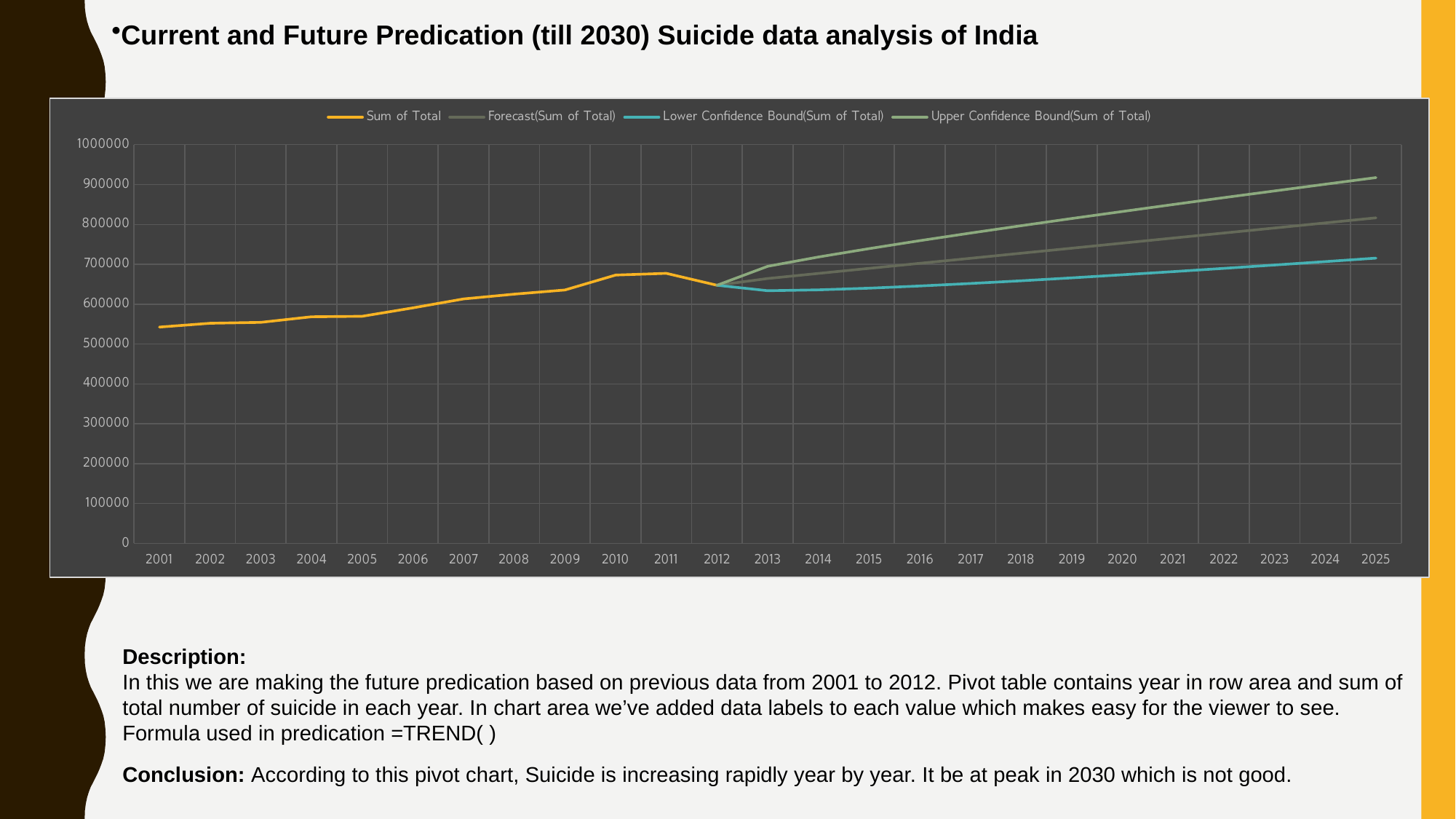

Current and Future Predication (till 2030) Suicide data analysis of India

### Chart

| Category | Sum of Total | Forecast(Sum of Total) | Lower Confidence Bound(Sum of Total) | Upper Confidence Bound(Sum of Total) |
|---|---|---|---|---|
|  | 542440.0 | None | None | None |
|  | 551980.0 | None | None | None |
|  | 554218.0 | None | None | None |
|  | 568349.0 | None | None | None |
|  | 569545.0 | None | None | None |
|  | 590543.0 | None | None | None |
|  | 613119.0 | None | None | None |
|  | 625014.0 | None | None | None |
|  | 635429.0 | None | None | None |
|  | 672926.0 | None | None | None |
|  | 677159.0 | None | None | None |
|  | 647288.0 | 647288.0 | 647288.0 | 647288.0 |
|  | None | 664284.2457460536 | 633643.8907370754 | 694924.6007550319 |
|  | None | 676961.0323909809 | 635718.1470898959 | 718203.9176920658 |
|  | None | 689637.8190359081 | 639990.9406468907 | 739284.6974249255 |
|  | None | 702314.6056808354 | 645478.4897844687 | 759150.7215772022 |
|  | None | 714991.3923257627 | 651765.0364695598 | 778217.7481819656 |
|  | None | 727668.1789706899 | 658628.3468051457 | 796708.011136234 |
|  | None | 740344.9656156171 | 665933.1050044091 | 814756.8262268251 |
|  | None | 753021.7522605443 | 673589.6826976533 | 832453.8218234354 |
|  | None | 765698.5389054716 | 681535.0888254308 | 849861.9889855123 |
|  | None | 778375.3255503988 | 689723.056316728 | 867027.5947840696 |
|  | None | 791052.112195326 | 698118.4203208617 | 883985.8040697903 |
|  | None | 803728.8988402532 | 706693.7147962474 | 900764.082884259 |
|  | None | 816405.6854851805 | 715427.003135634 | 917384.3678347269 |
Description:
In this we are making the future predication based on previous data from 2001 to 2012. Pivot table contains year in row area and sum of total number of suicide in each year. In chart area we’ve added data labels to each value which makes easy for the viewer to see.
Formula used in predication =TREND( )

Conclusion: According to this pivot chart, Suicide is increasing rapidly year by year. It be at peak in 2030 which is not good.